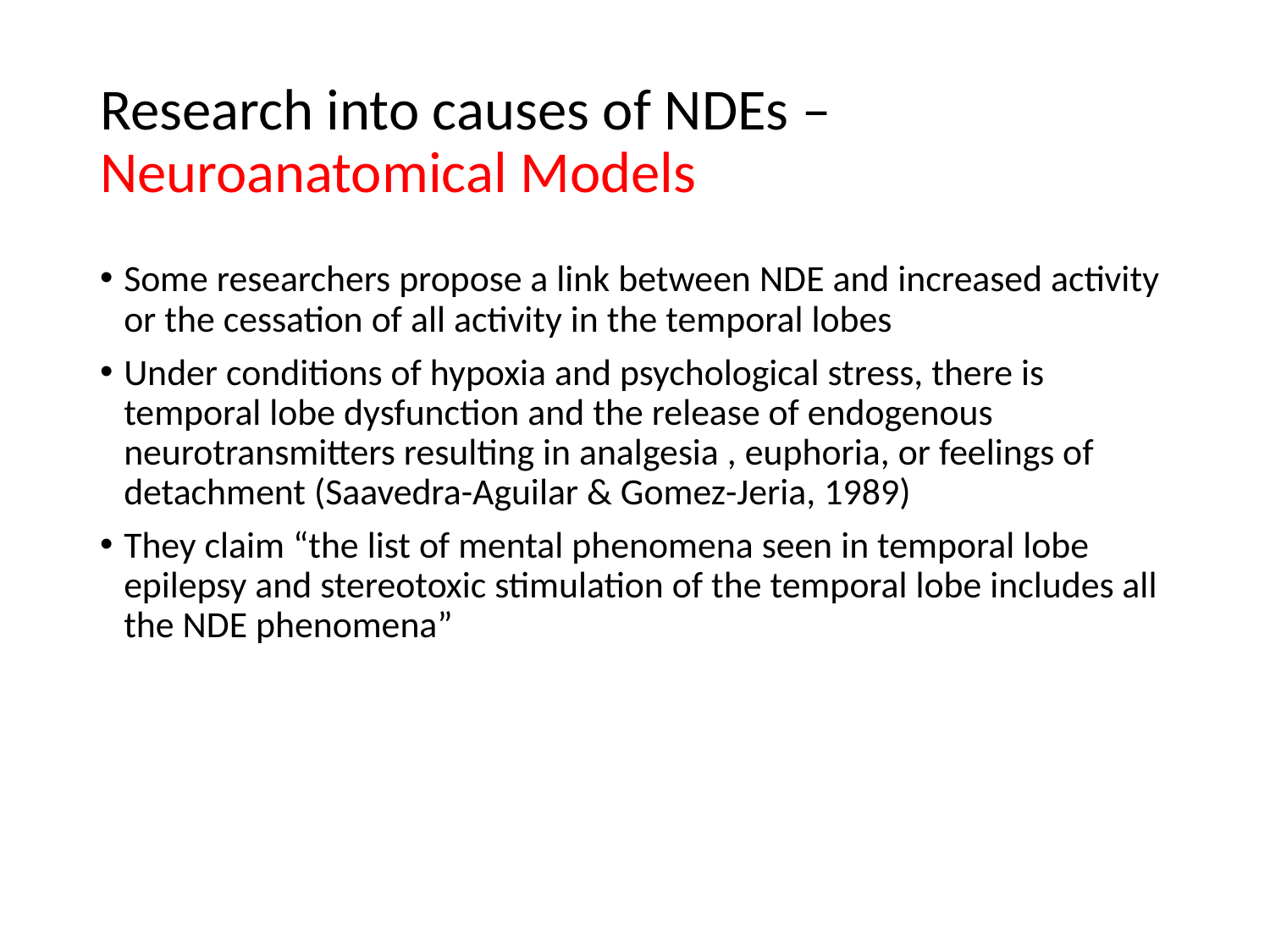

# Research into causes of NDEs – Neuroanatomical Models
Some researchers propose a link between NDE and increased activity or the cessation of all activity in the temporal lobes
Under conditions of hypoxia and psychological stress, there is temporal lobe dysfunction and the release of endogenous neurotransmitters resulting in analgesia , euphoria, or feelings of detachment (Saavedra-Aguilar & Gomez-Jeria, 1989)
They claim “the list of mental phenomena seen in temporal lobe epilepsy and stereotoxic stimulation of the temporal lobe includes all the NDE phenomena”